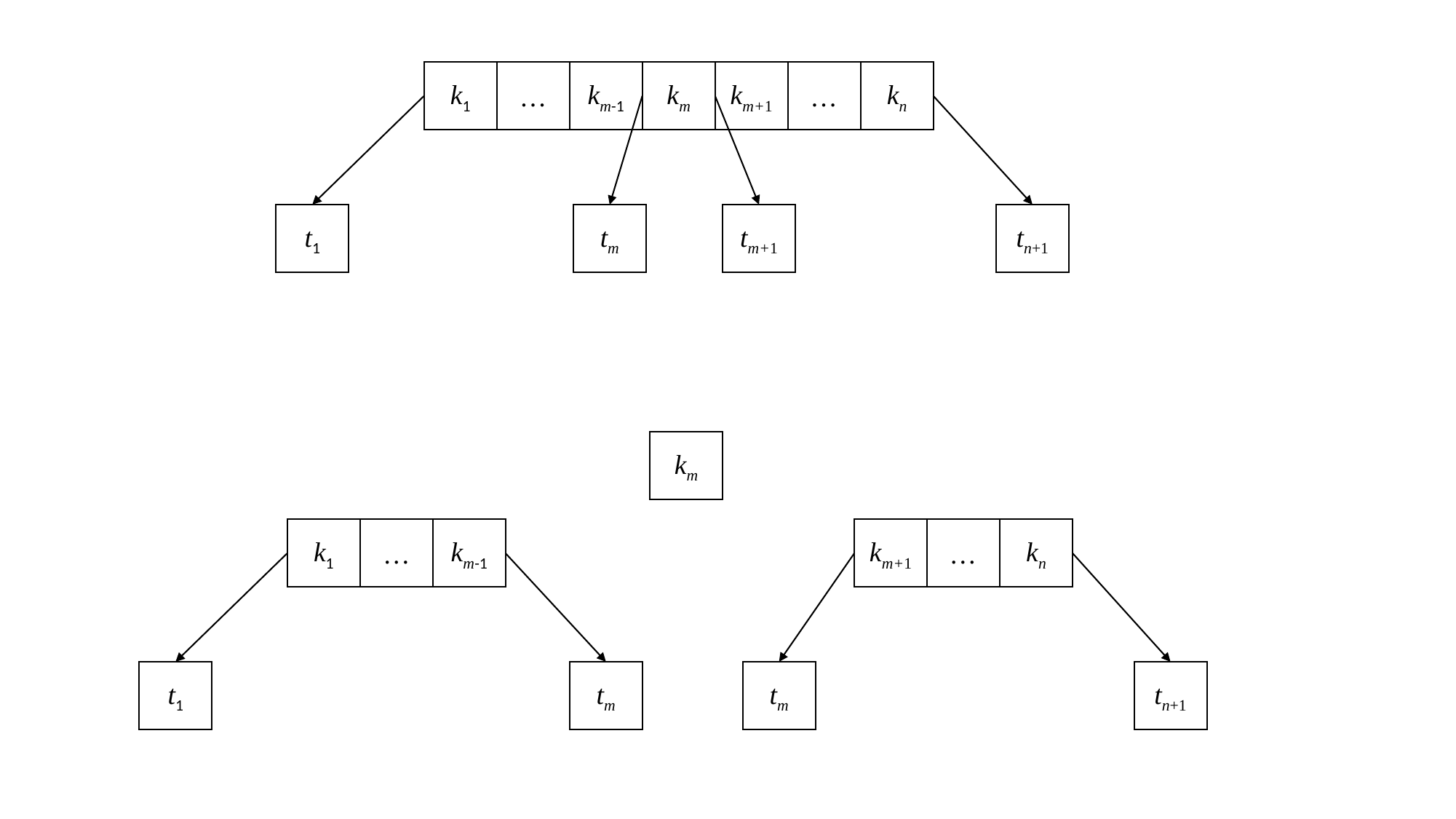

km
km+1
…
k1
…
km-1
kn
tm+1
tn+1
t1
tm
km
km+1
…
k1
…
km-1
kn
tm
tn+1
t1
tm